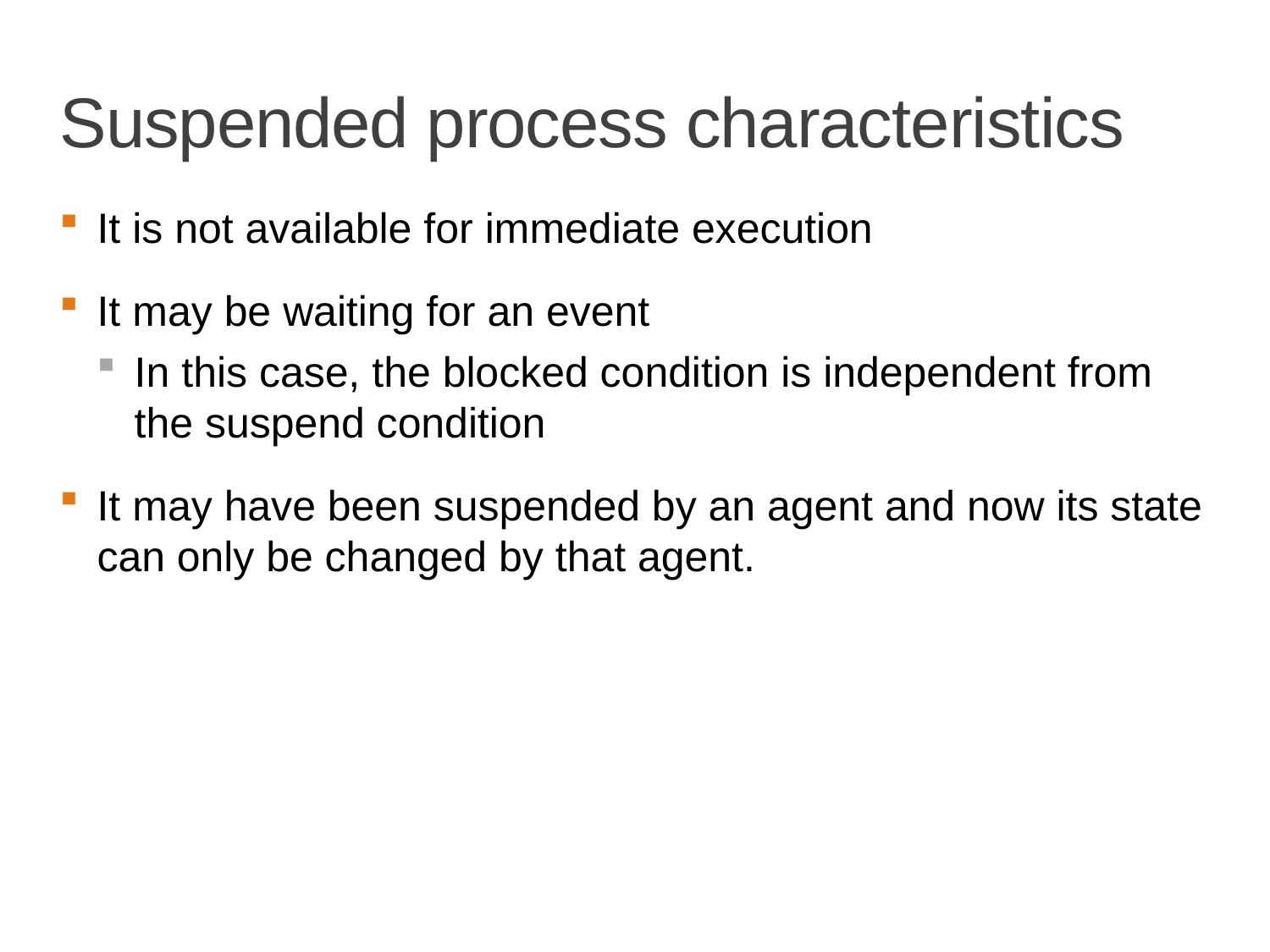

# Suspended process characteristics
It is not available for immediate execution
It may be waiting for an event
In this case, the blocked condition is independent from the suspend condition
It may have been suspended by an agent and now its state can only be changed by that agent.